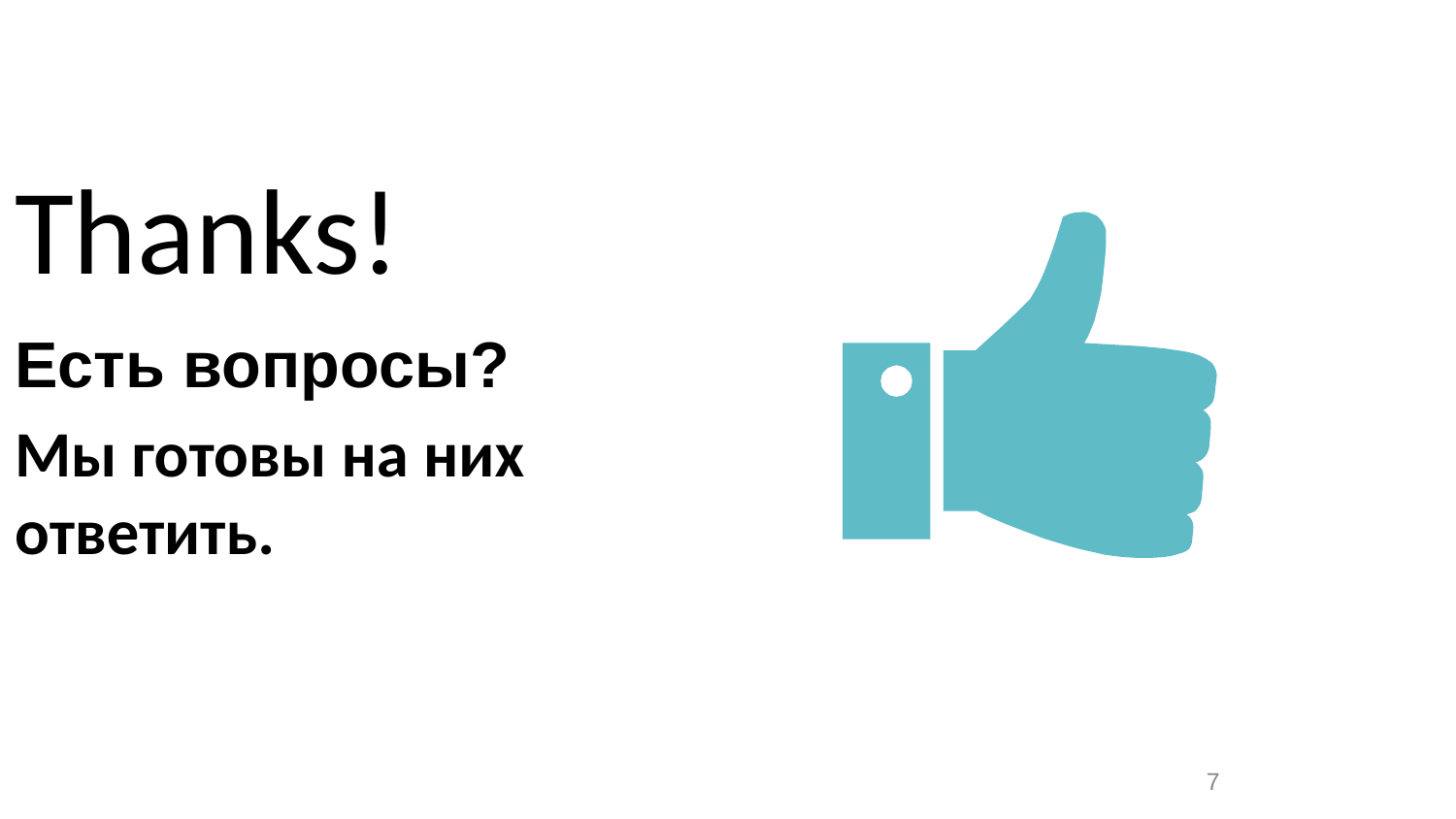

Thanks!

Есть вопросы?
Мы готовы на них ответить.
7